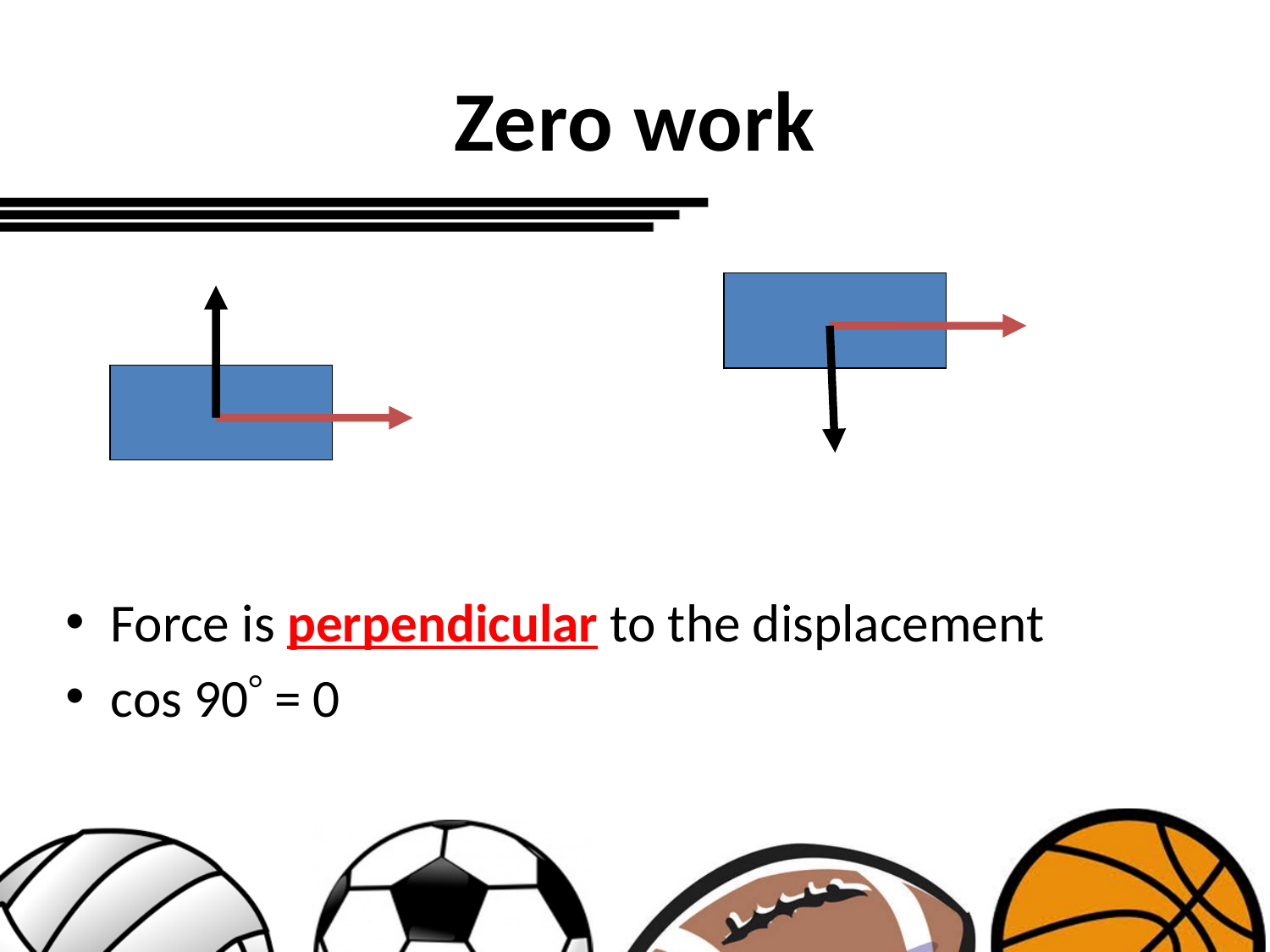

# Zero work
F
d

d

F

Force is perpendicular to the displacement
cos 90° = 0